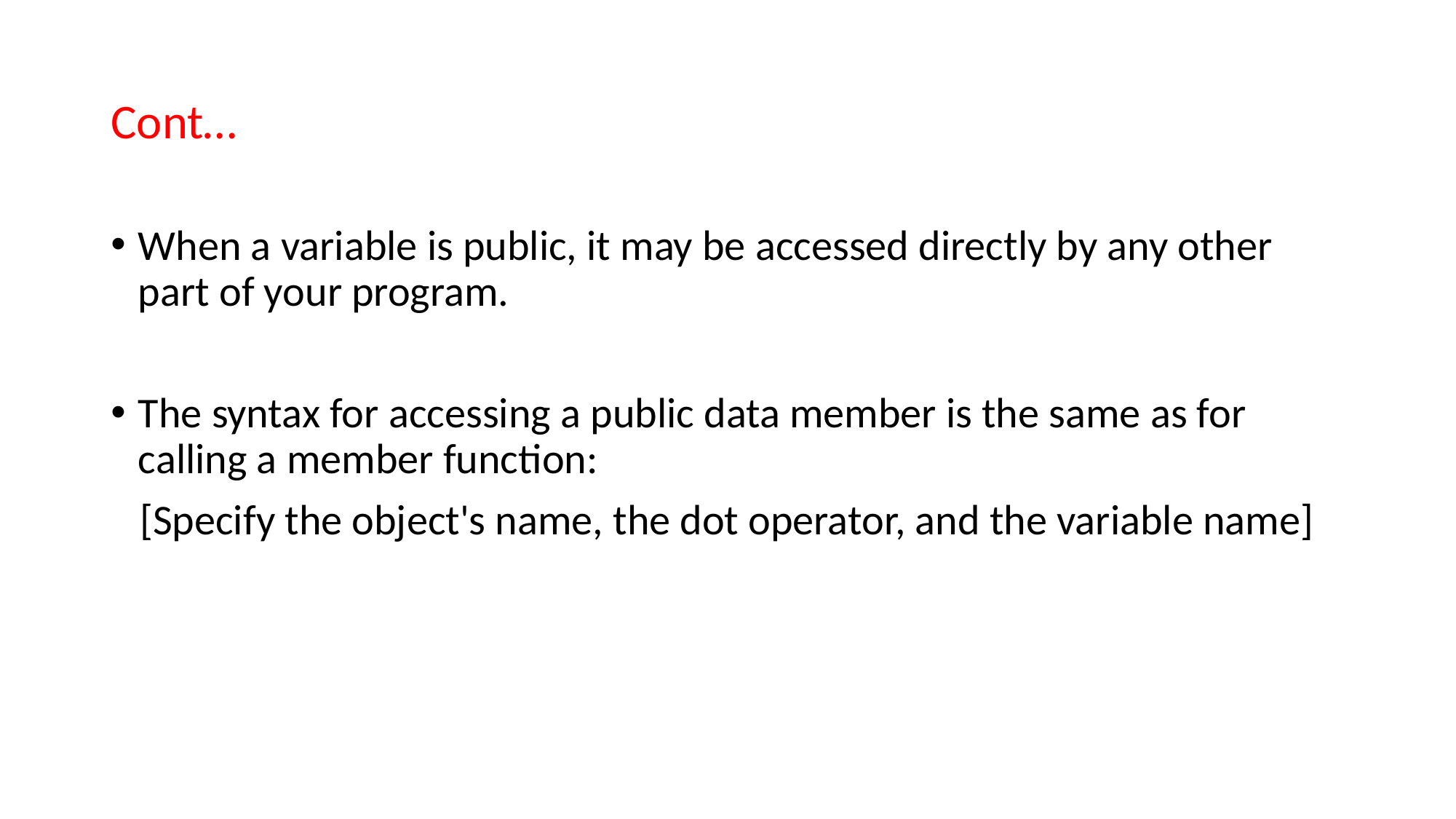

# Cont…
When a variable is public, it may be accessed directly by any other part of your program.

The syntax for accessing a public data member is the same as for calling a member function:
   [Specify the object's name, the dot operator, and the variable name]